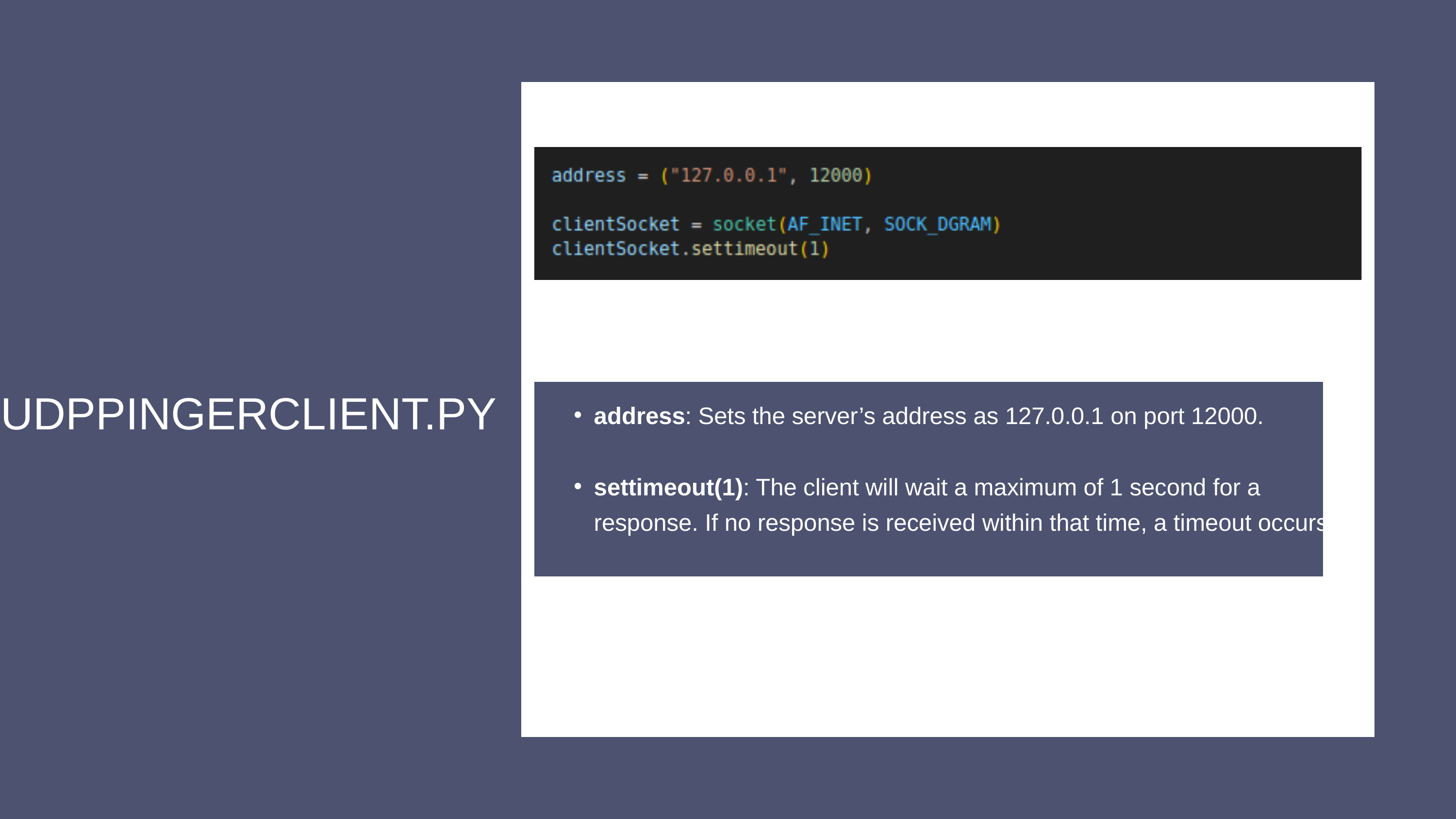

UDPPINGERCLIENT.PY

address: Sets the server’s address as 127.0.0.1 on port 12000.

settimeout(1): The client will wait a maximum of 1 second for a response. If no response is received within that time, a timeout occurs